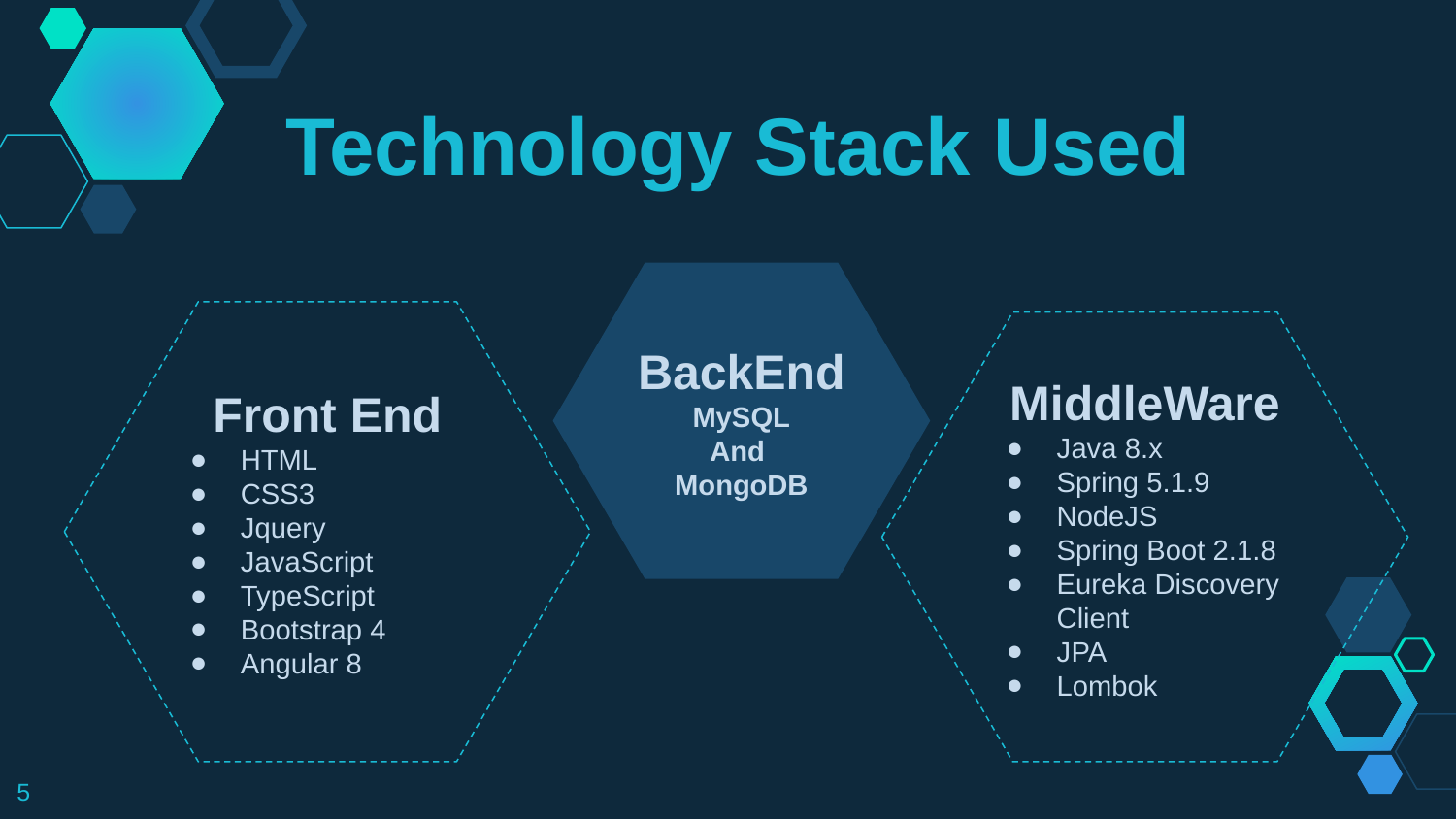

Technology Stack Used
BackEnd
MySQL
And
MongoDB
Front End
HTML
CSS3
Jquery
JavaScript
TypeScript
Bootstrap 4
Angular 8
MiddleWare
Java 8.x
Spring 5.1.9
NodeJS
Spring Boot 2.1.8
Eureka Discovery Client
JPA
Lombok
5